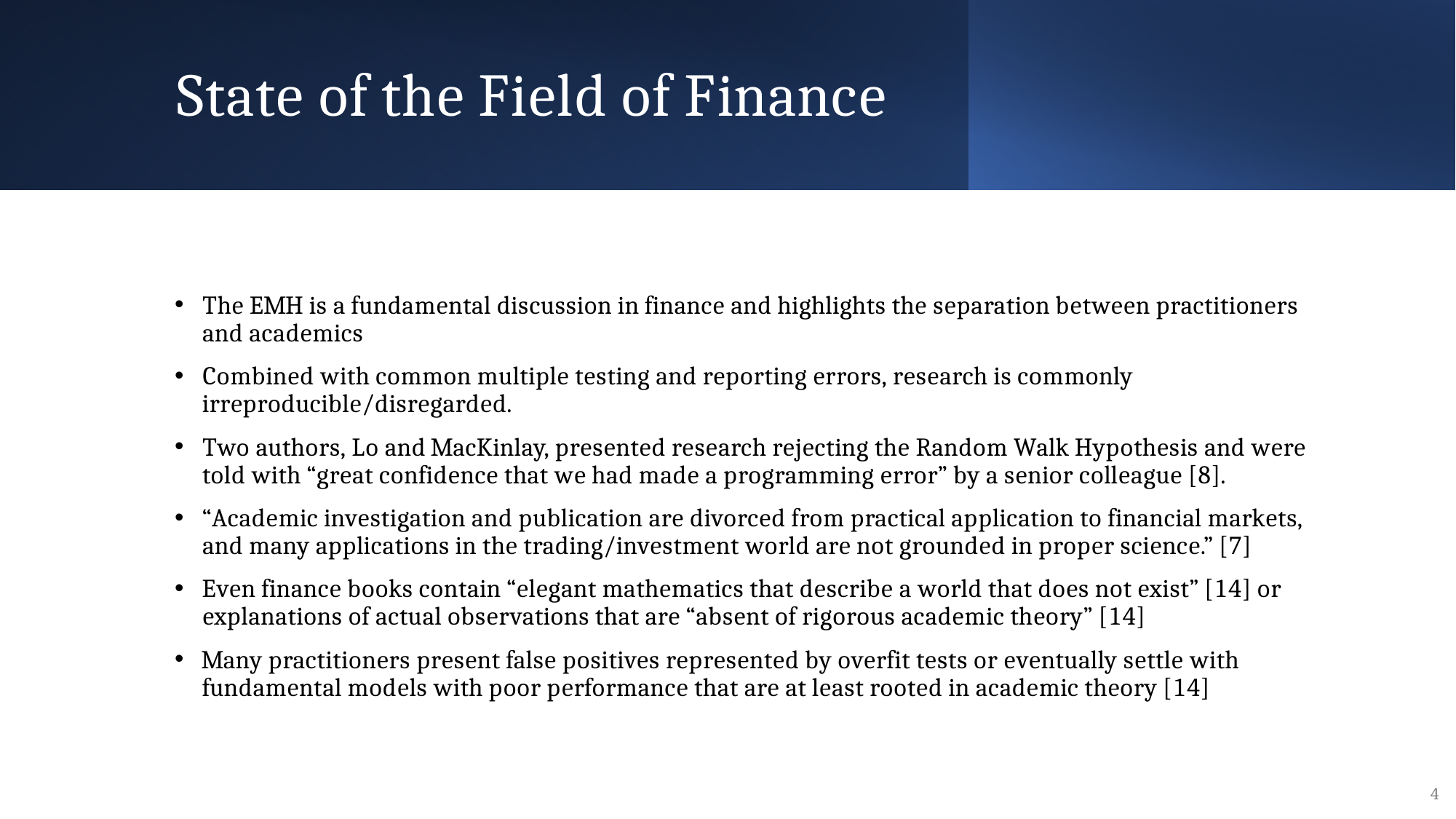

# State of the Field of Finance
The EMH is a fundamental discussion in finance and highlights the separation between practitioners and academics
Combined with common multiple testing and reporting errors, research is commonly irreproducible/disregarded.
Two authors, Lo and MacKinlay, presented research rejecting the Random Walk Hypothesis and were told with “great confidence that we had made a programming error” by a senior colleague [8].
“Academic investigation and publication are divorced from practical application to financial markets, and many applications in the trading/investment world are not grounded in proper science.” [7]
Even finance books contain “elegant mathematics that describe a world that does not exist” [14] or explanations of actual observations that are “absent of rigorous academic theory” [14]
Many practitioners present false positives represented by overfit tests or eventually settle with fundamental models with poor performance that are at least rooted in academic theory [14]
Quant Workflow: A Scientific Method for Finance
4